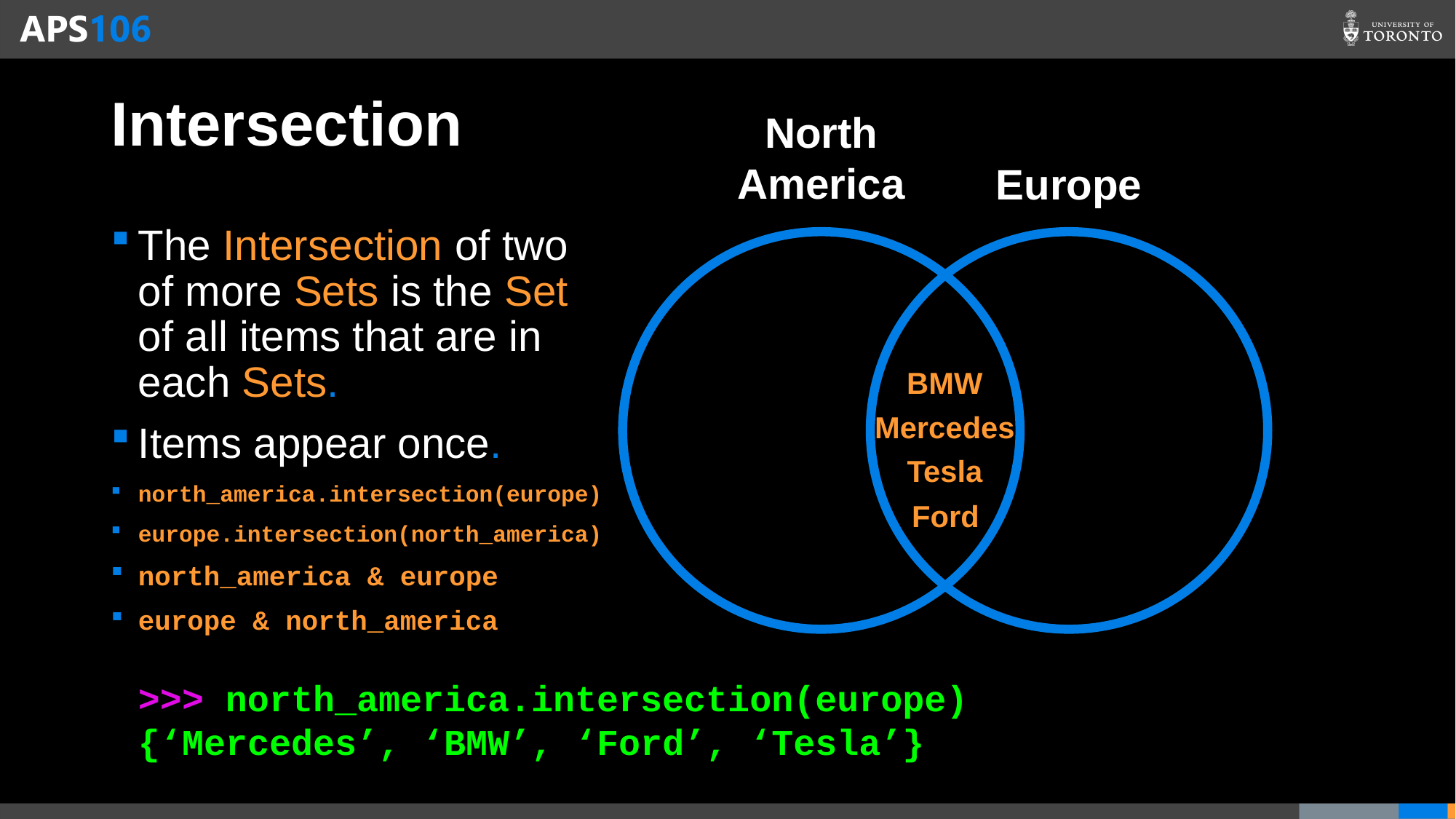

# Intersection
North
America
Europe
The Intersection of two of more Sets is the Set of all items that are in each Sets.
Items appear once.
north_america.intersection(europe)
europe.intersection(north_america)
north_america & europe
europe & north_america

BMW
Mercedes
Tesla
Ford
>>> north_america.intersection(europe)
{‘Mercedes’, ‘BMW’, ‘Ford’, ‘Tesla’}